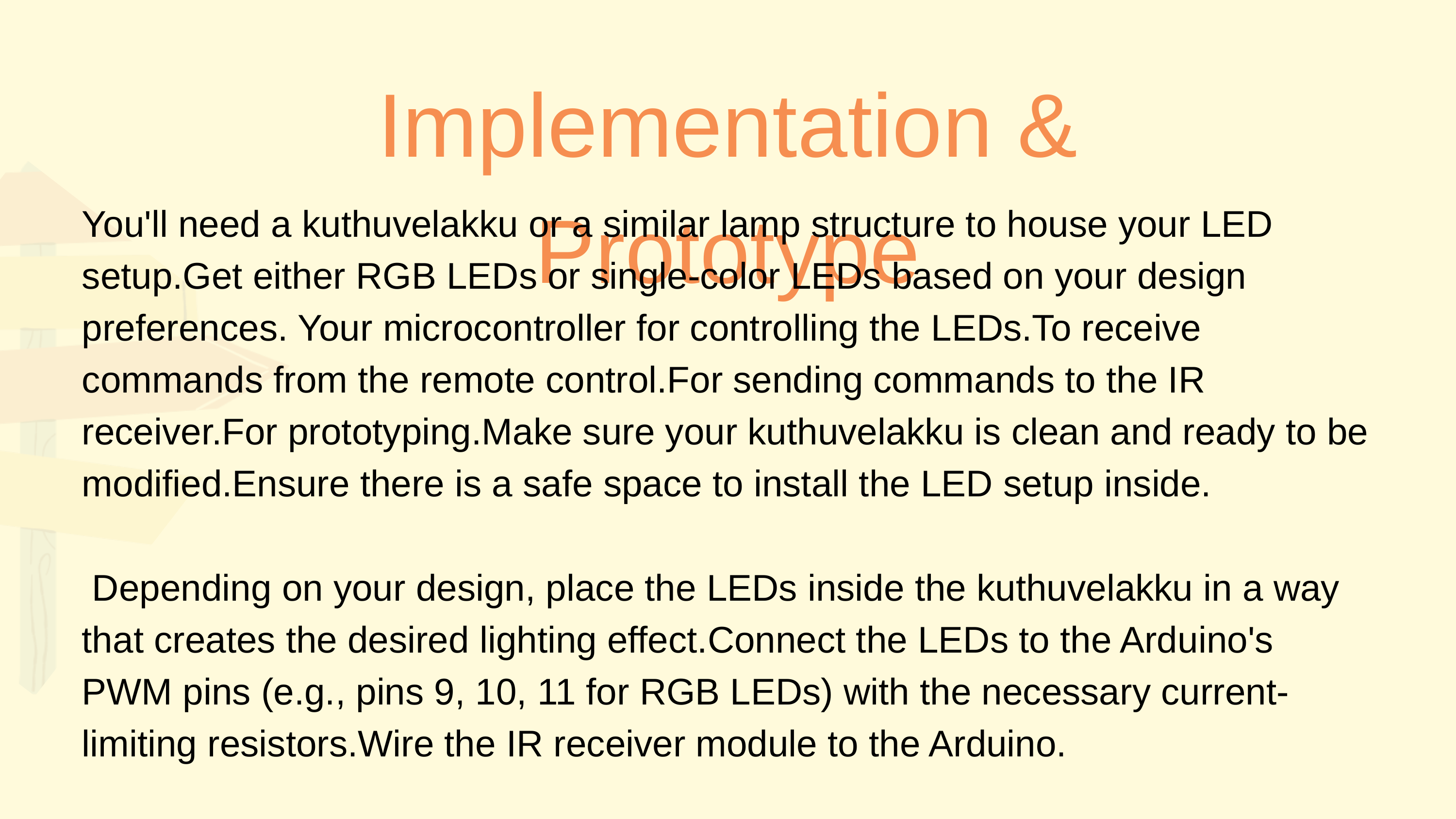

Implementation & Prototype
You'll need a kuthuvelakku or a similar lamp structure to house your LED setup.Get either RGB LEDs or single-color LEDs based on your design preferences. Your microcontroller for controlling the LEDs.To receive commands from the remote control.For sending commands to the IR receiver.For prototyping.Make sure your kuthuvelakku is clean and ready to be modified.Ensure there is a safe space to install the LED setup inside.

 Depending on your design, place the LEDs inside the kuthuvelakku in a way that creates the desired lighting effect.Connect the LEDs to the Arduino's PWM pins (e.g., pins 9, 10, 11 for RGB LEDs) with the necessary current-limiting resistors.Wire the IR receiver module to the Arduino.